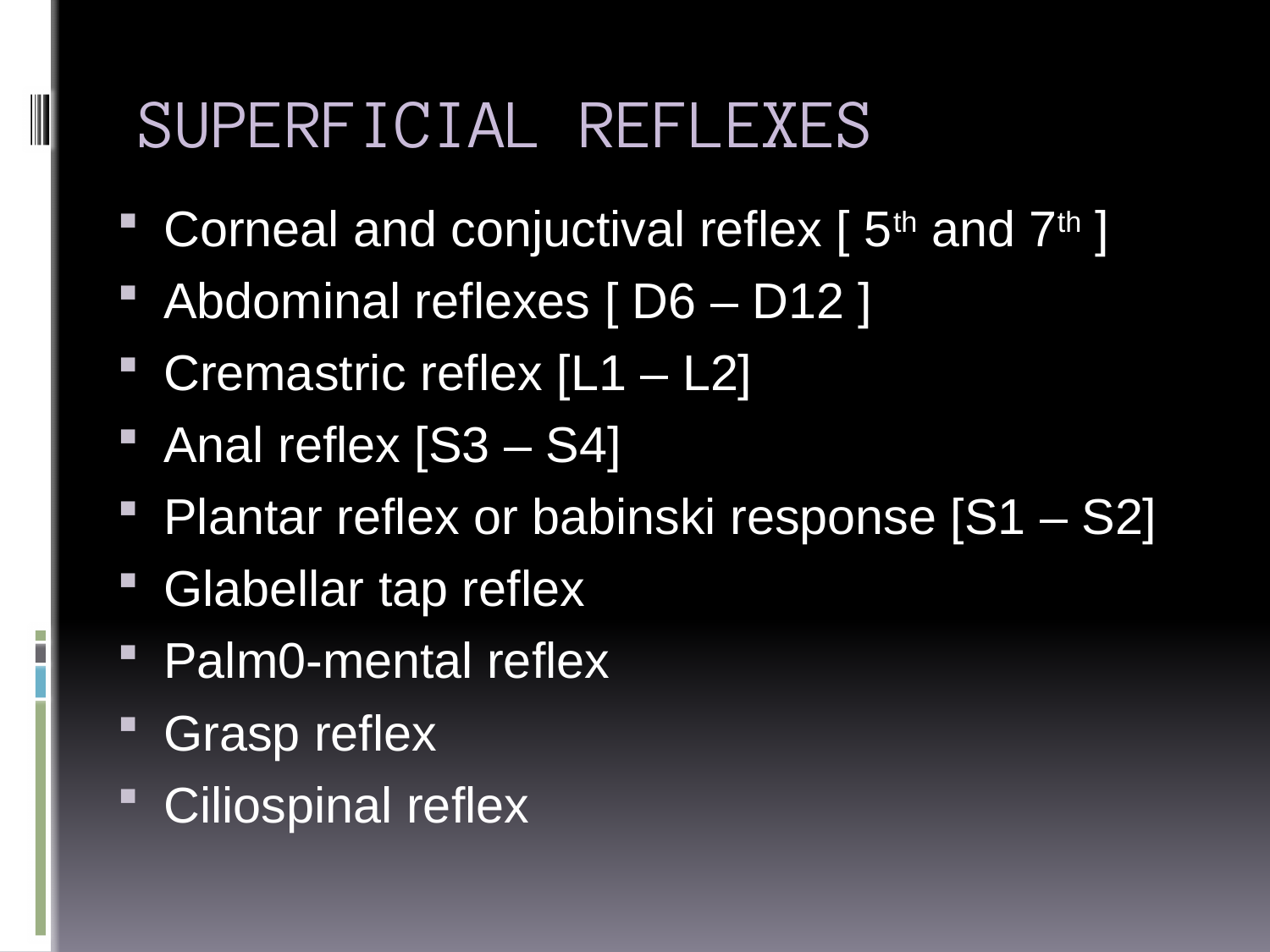

# SUPERFICIAL REFLEXES
Corneal and conjuctival reflex [ 5th and 7th ]
Abdominal reflexes [ D6 – D12 ]
Cremastric reflex [L1 – L2]
Anal reflex [S3 – S4]
Plantar reflex or babinski response [S1 – S2]
Glabellar tap reflex
Palm0-mental reflex
Grasp reflex
Ciliospinal reflex